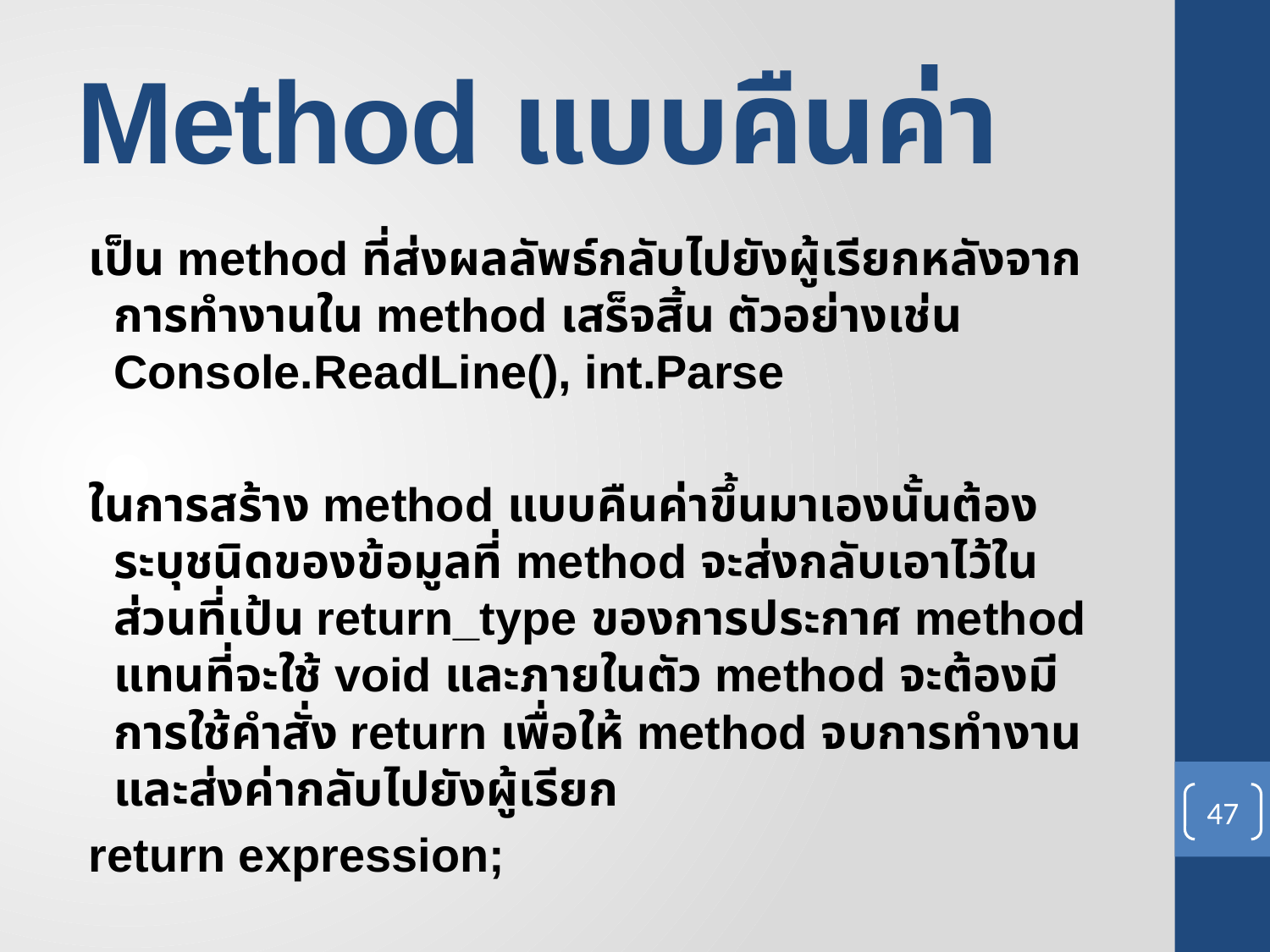

# Method แบบคืนค่า
เป็น method ที่ส่งผลลัพธ์กลับไปยังผู้เรียกหลังจากการทำงานใน method เสร็จสิ้น ตัวอย่างเช่น Console.ReadLine(), int.Parse

ในการสร้าง method แบบคืนค่าขึ้นมาเองนั้นต้องระบุชนิดของข้อมูลที่ method จะส่งกลับเอาไว้ในส่วนที่เป้น return_type ของการประกาศ method แทนที่จะใช้ void และภายในตัว method จะต้องมีการใช้คำสั่ง return เพื่อให้ method จบการทำงานและส่งค่ากลับไปยังผู้เรียก
return expression;
47